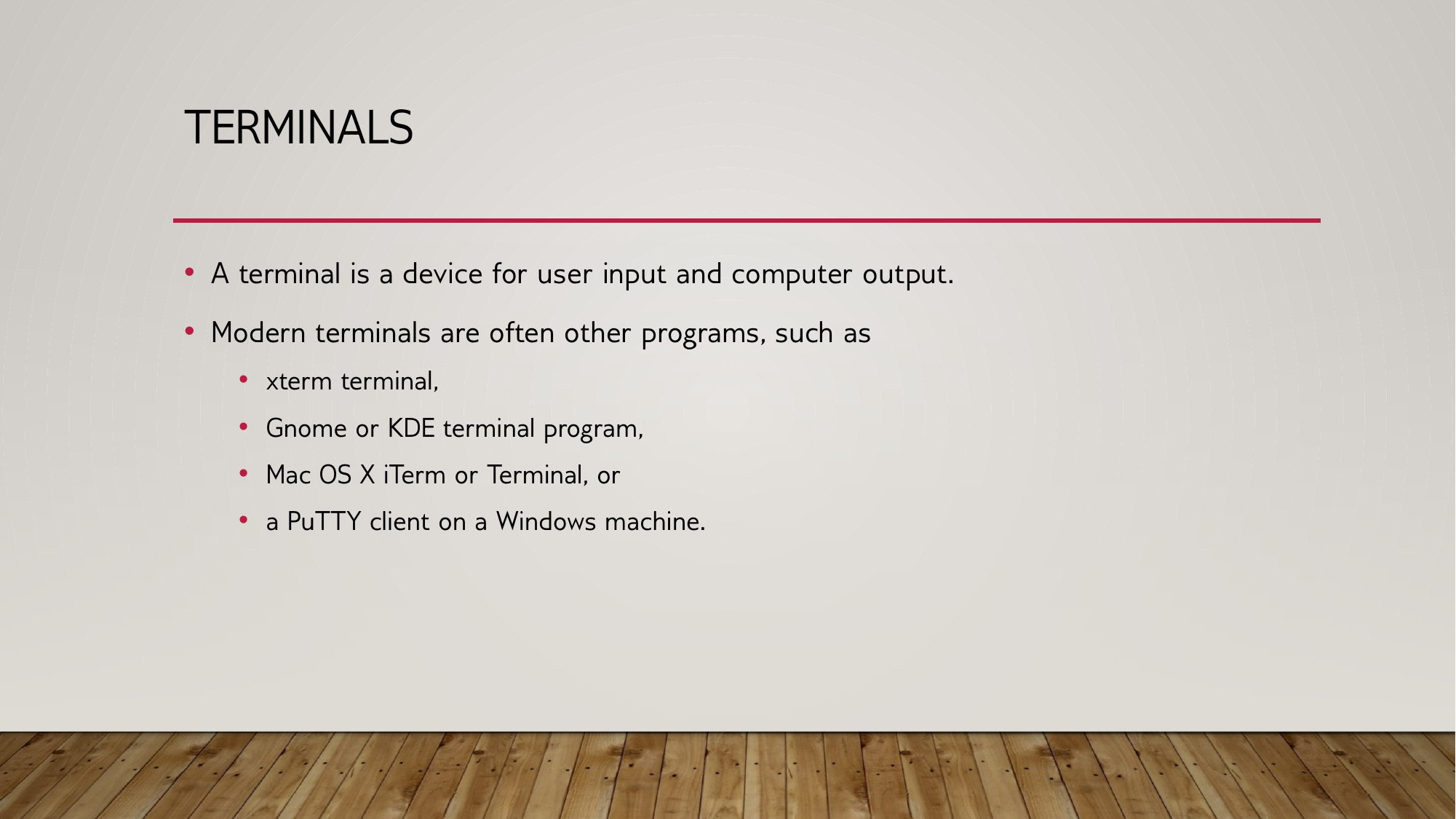

# Terminals
A terminal is a device for user input and computer output.
Modern terminals are often other programs, such as
xterm terminal,
Gnome or KDE terminal program,
Mac OS X iTerm or Terminal, or
a PuTTY client on a Windows machine.